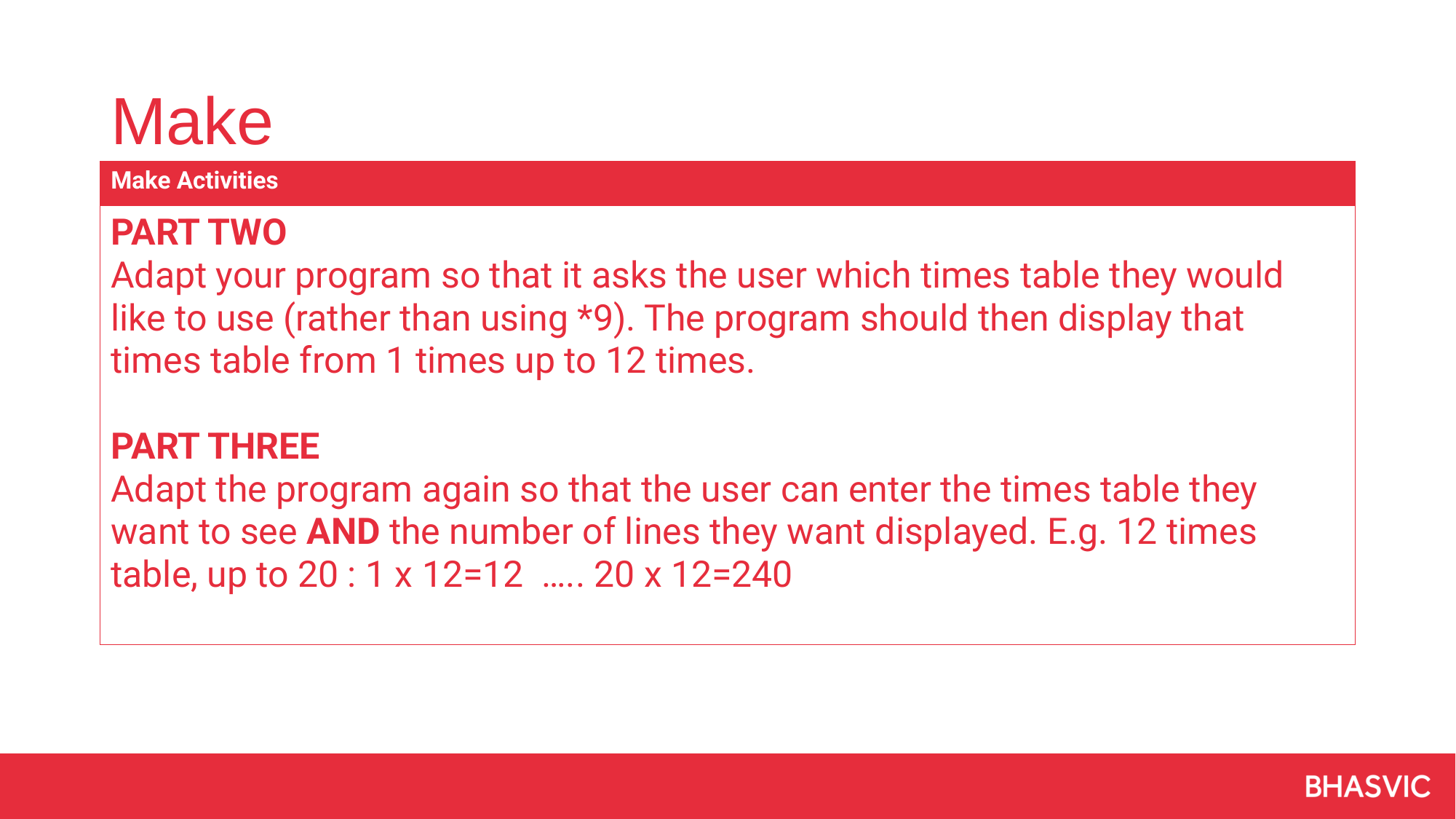

# Make
| Make Activities |
| --- |
| PART TWO Adapt your program so that it asks the user which times table they would like to use (rather than using \*9). The program should then display that times table from 1 times up to 12 times. PART THREE Adapt the program again so that the user can enter the times table they want to see AND the number of lines they want displayed. E.g. 12 times table, up to 20 : 1 x 12=12 ….. 20 x 12=240 |